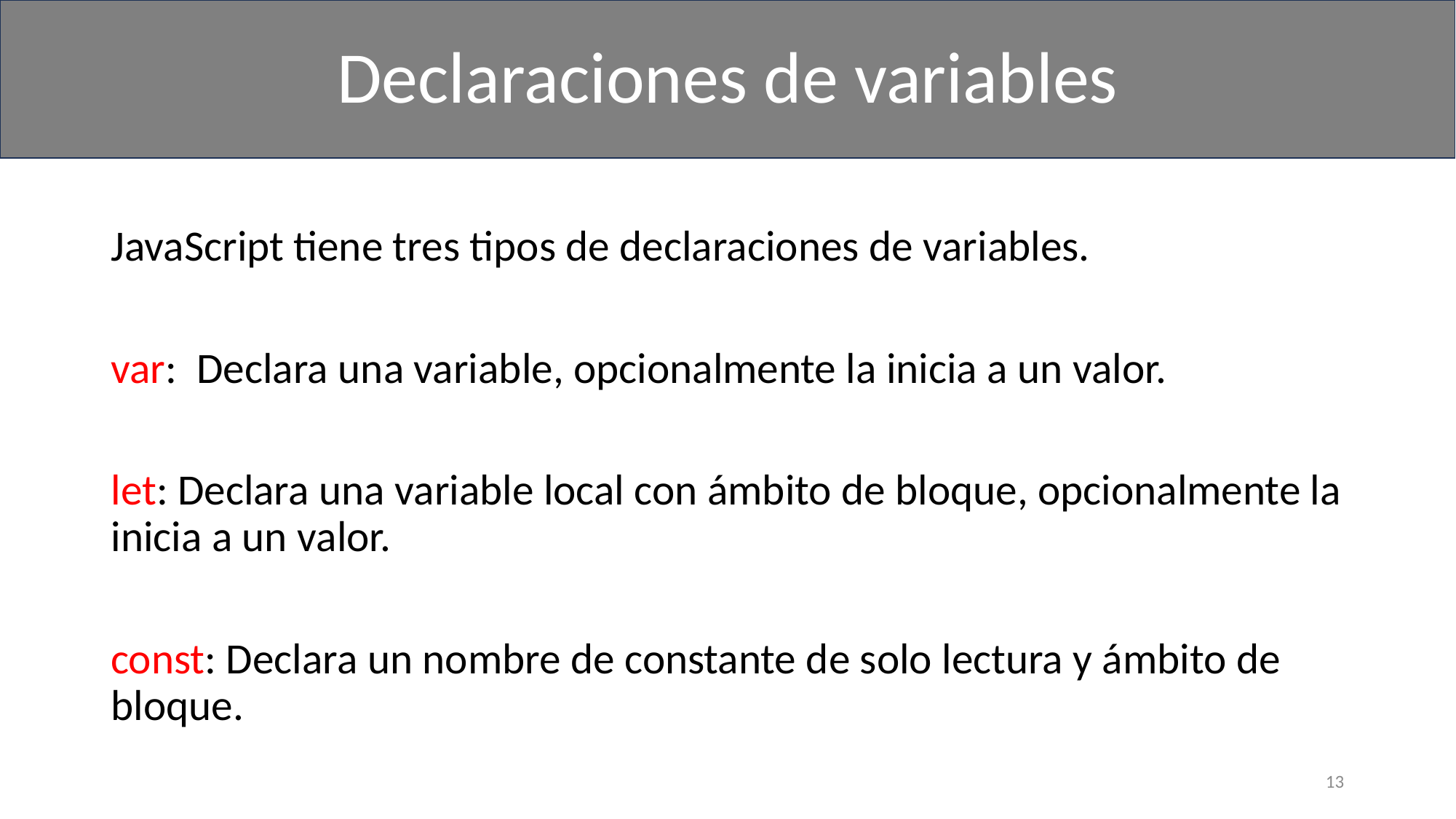

Declaraciones de variables
#
JavaScript tiene tres tipos de declaraciones de variables.

var:  Declara una variable, opcionalmente la inicia a un valor.

let: Declara una variable local con ámbito de bloque, opcionalmente la inicia a un valor.

const: Declara un nombre de constante de solo lectura y ámbito de bloque.

13